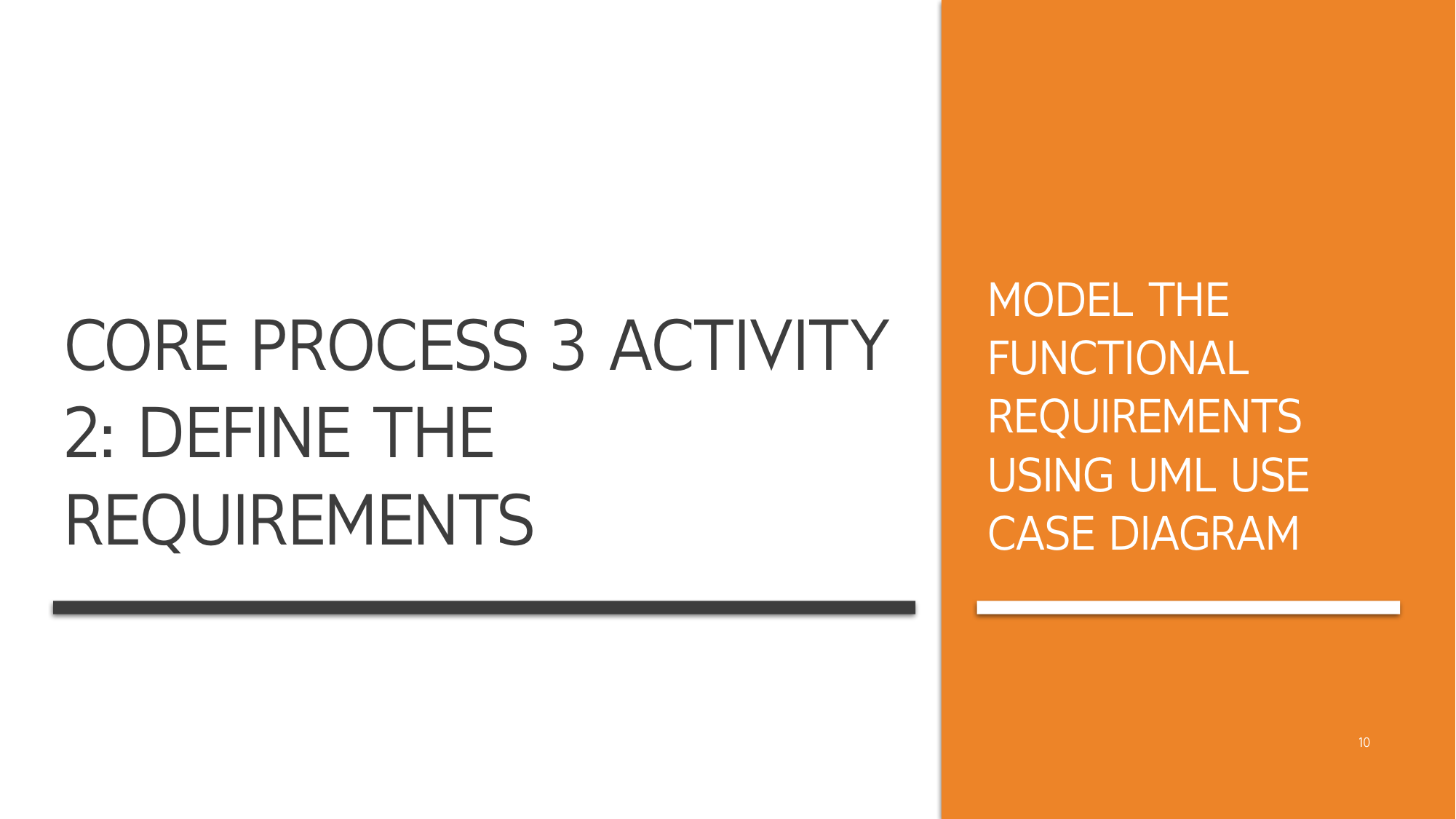

# CORE PROCESS 3 Activity 2: Define the requirements
MODEL THE FUNCTIONAL REQUIREMENTS USING UML USE CASE Diagram

10